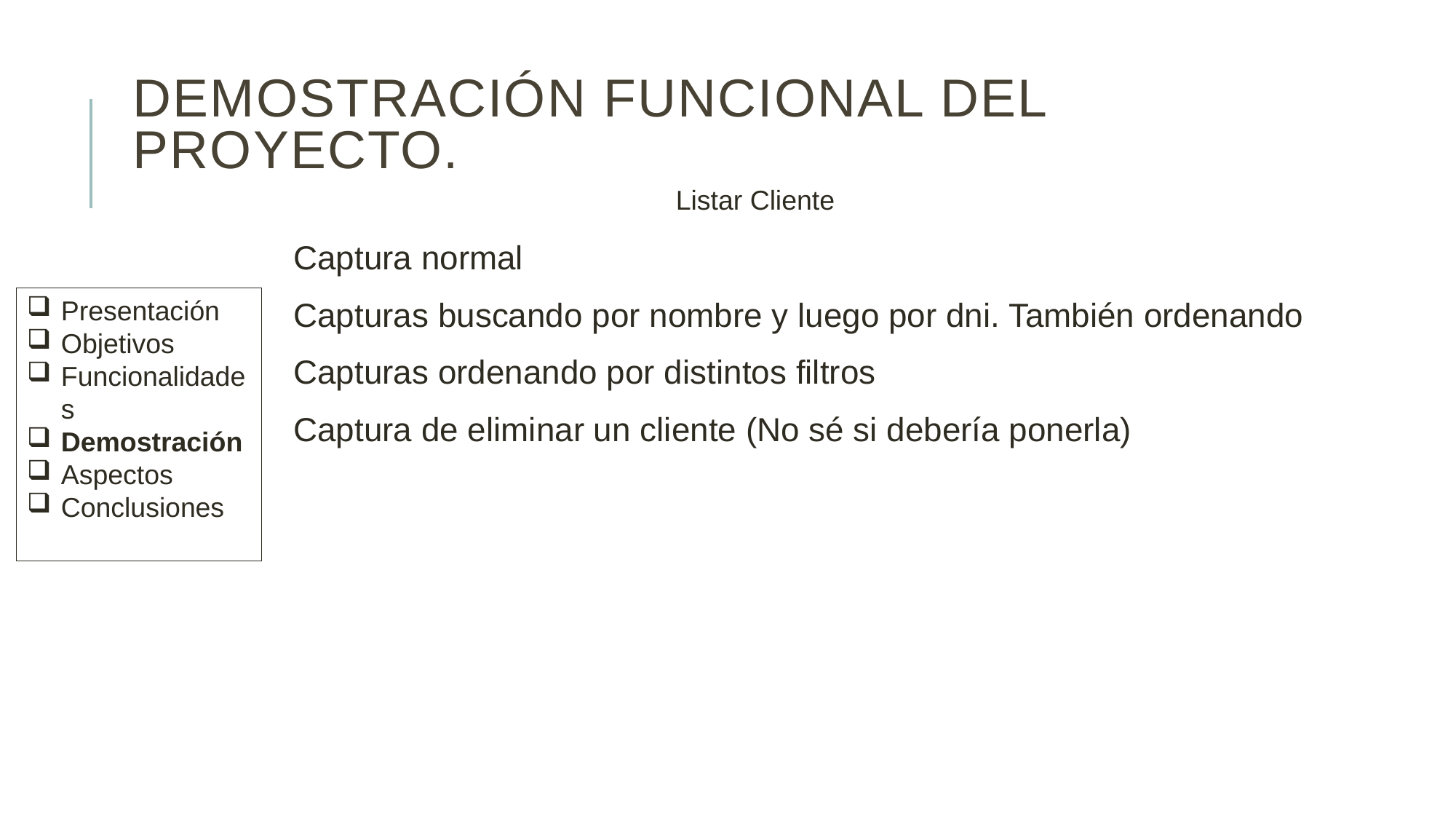

# Demostración funcional del proyecto.
Listar Cliente
Captura normal
Capturas buscando por nombre y luego por dni. También ordenando
Capturas ordenando por distintos filtros
Captura de eliminar un cliente (No sé si debería ponerla)

Presentación
Objetivos
Funcionalidades
Demostración
Aspectos
Conclusiones